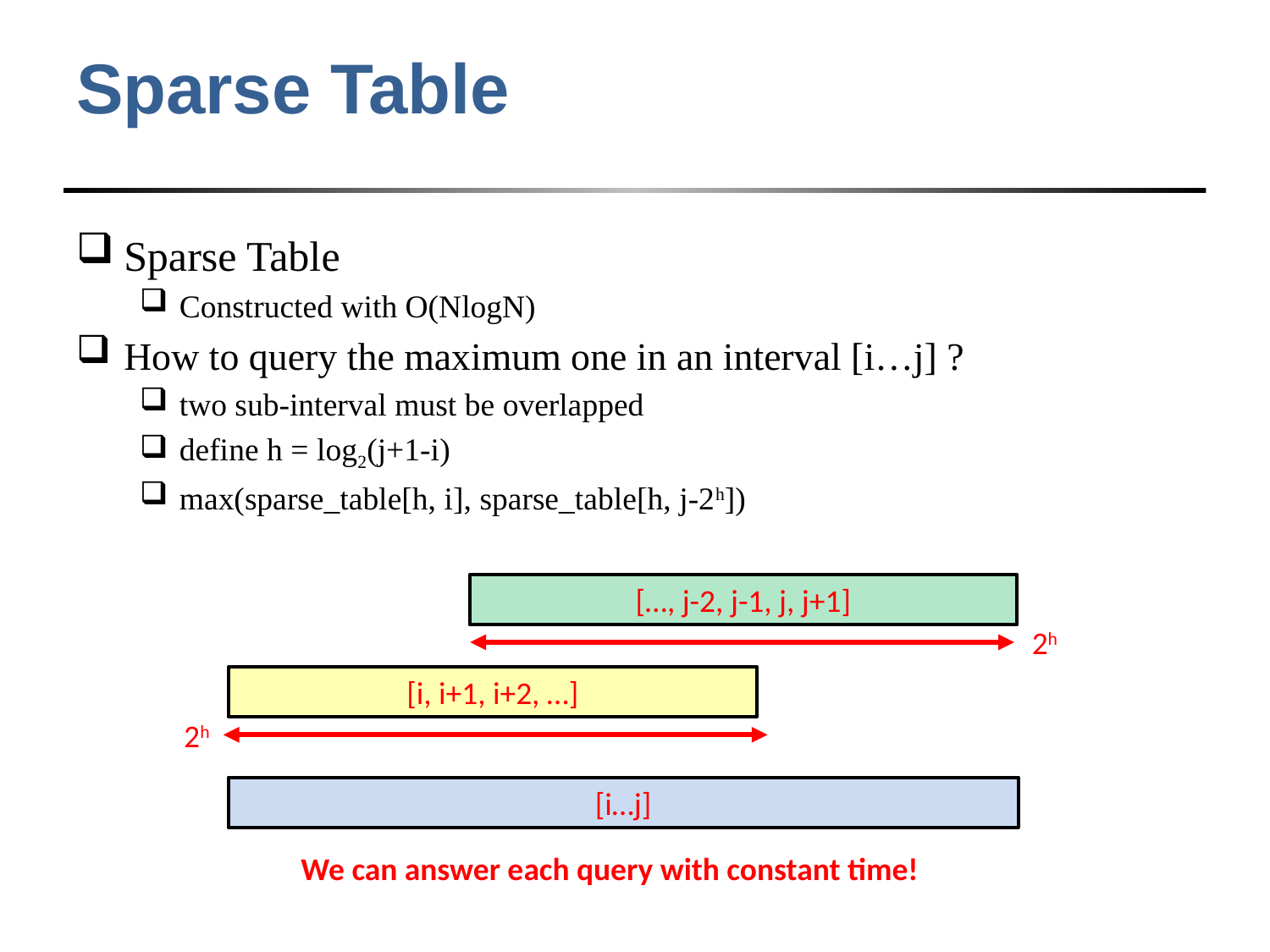

# Sparse Table
Sparse Table
Constructed with O(NlogN)
How to query the maximum one in an interval [i…j] ?
two sub-interval must be overlapped
define h = log2(j+1-i)
max(sparse_table[h, i], sparse_table[h, j-2h])

[…, j-2, j-1, j, j+1]
2h
[i, i+1, i+2, …]
2h
[i…j]
We can answer each query with constant time!